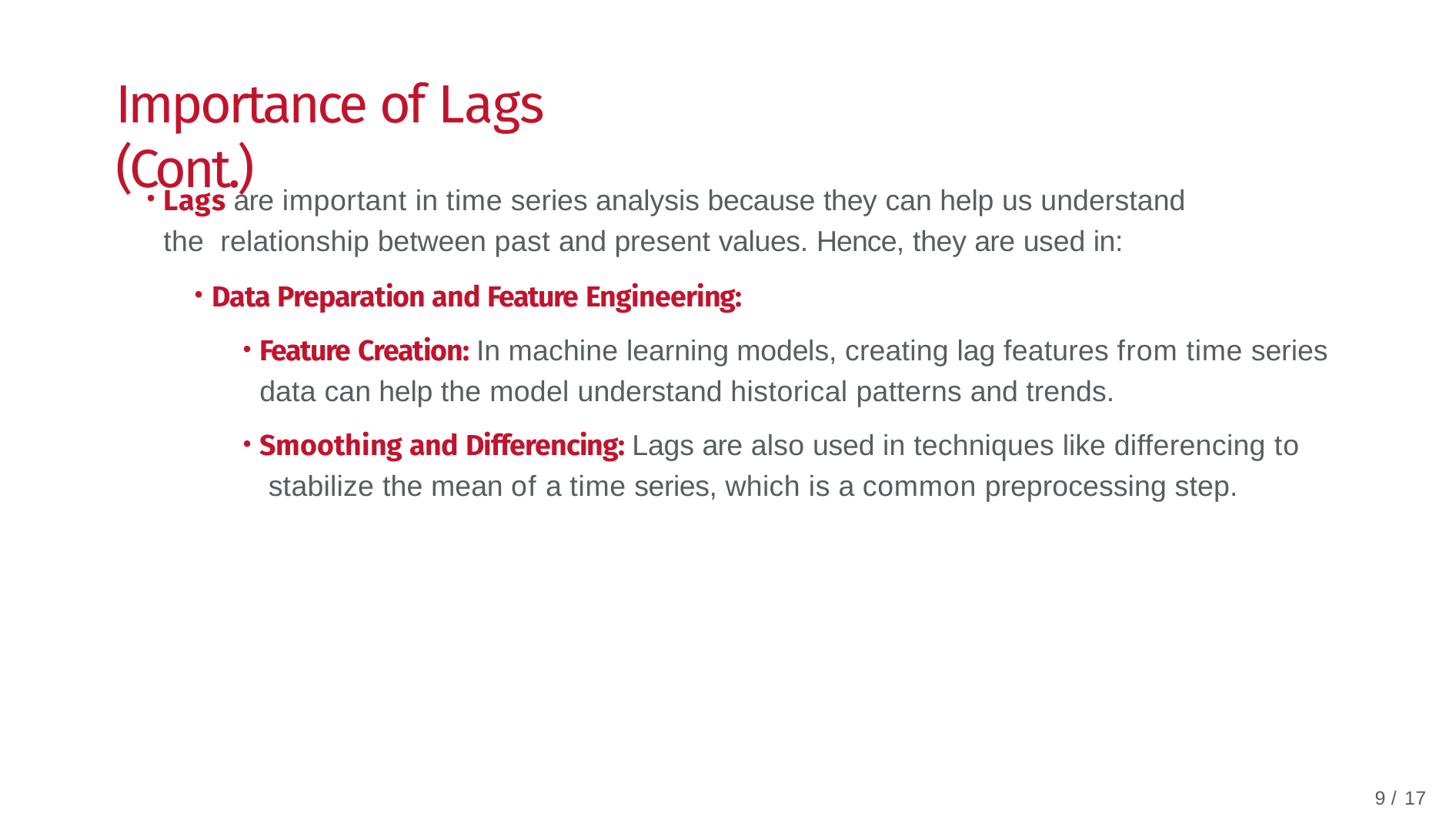

# Importance of Lags (Cont.)
Lags are important in time series analysis because they can help us understand the  relationship between past and present values. Hence, they are used in:
Data Preparation and Feature Engineering:
Feature Creation: In machine learning models, creating lag features from time series  data can help the model understand historical patterns and trends.
Smoothing and Differencing: Lags are also used in techniques like differencing to  stabilize the mean of a time series, which is a common preprocessing step.
9 / 17